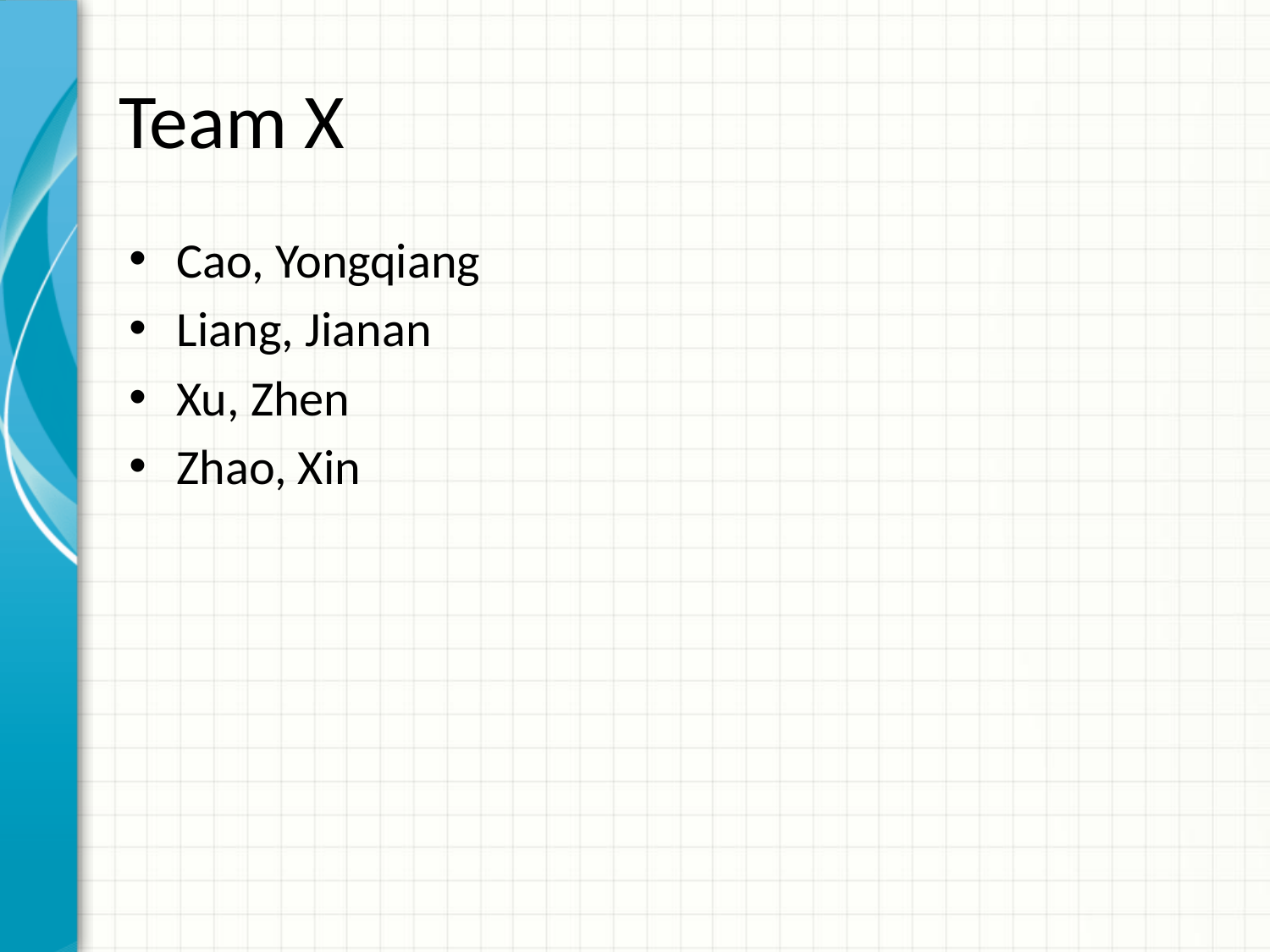

# Team X
Cao, Yongqiang
Liang, Jianan
Xu, Zhen
Zhao, Xin